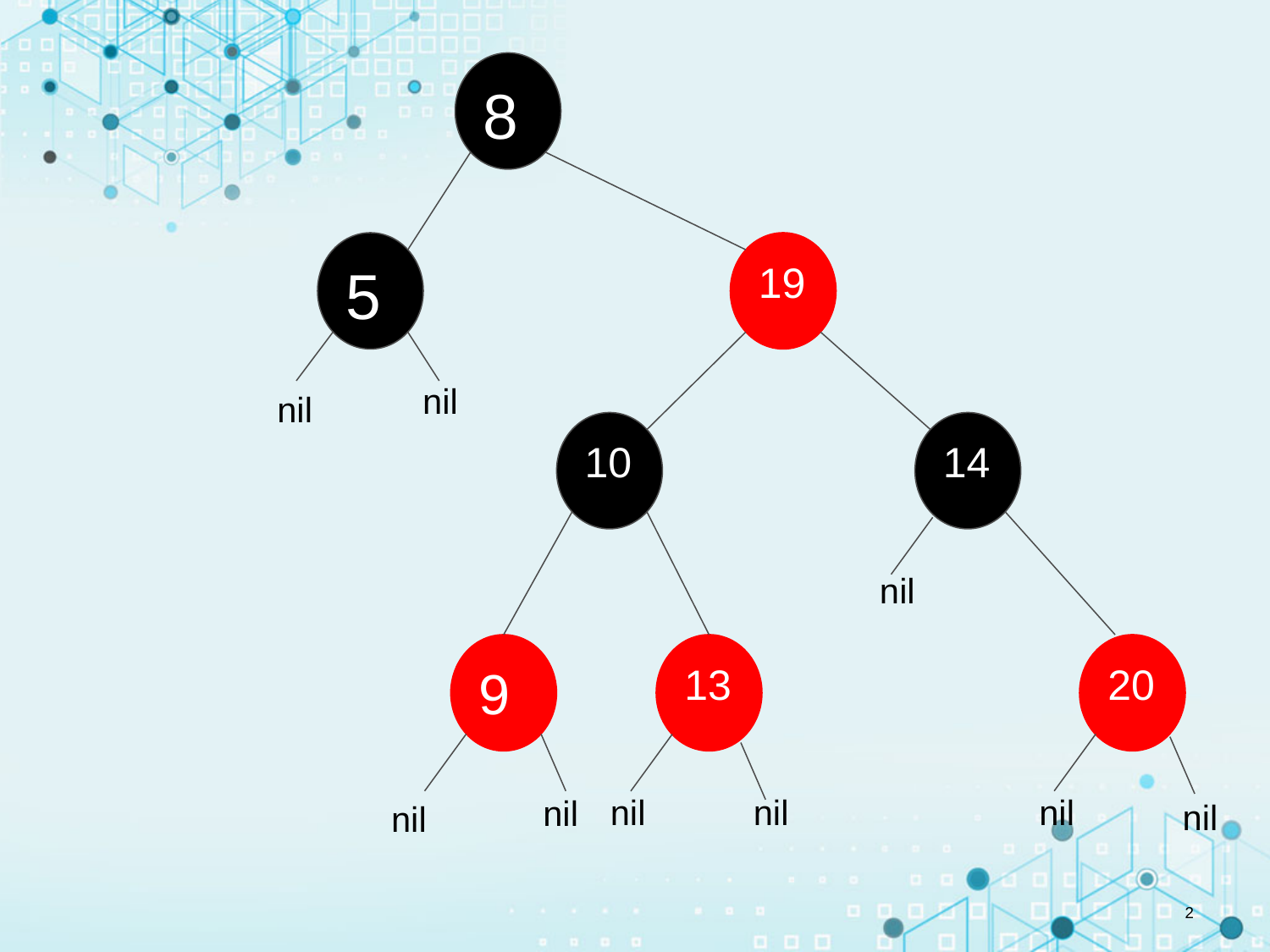

8
5
19
nil
nil
10
14
nil
9
13
20
nil
nil
nil
nil
nil
nil
2